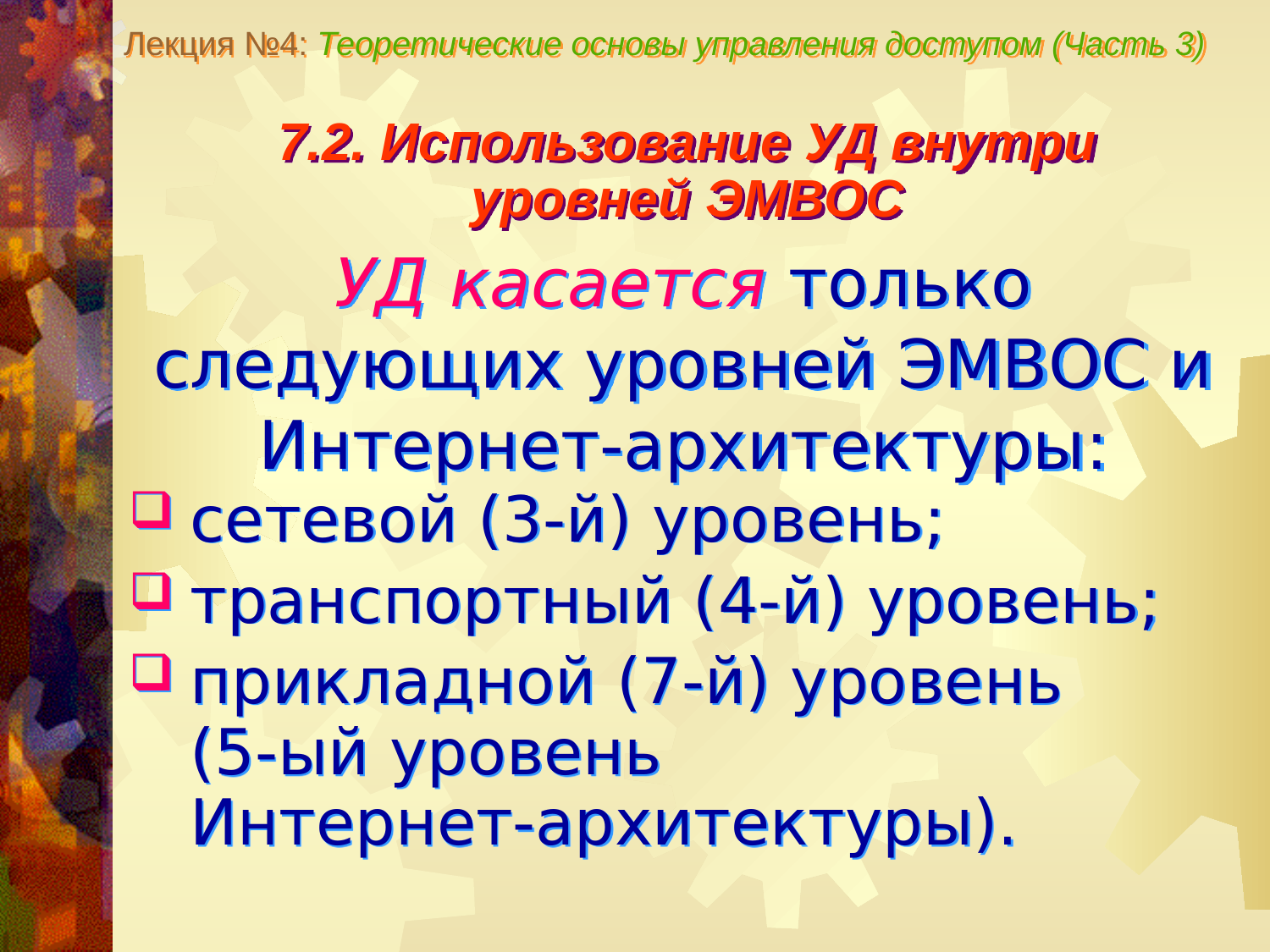

Лекция №4: Теоретические основы управления доступом (Часть 3)
7.2. Использование УД внутри
уровней ЭМВОС
УД касается только следующих уровней ЭМВОС и Интернет-архитектуры:
сетевой (3-й) уровень;
транспортный (4-й) уровень;
прикладной (7-й) уровень
(5-ый уровень
Интернет-архитектуры).